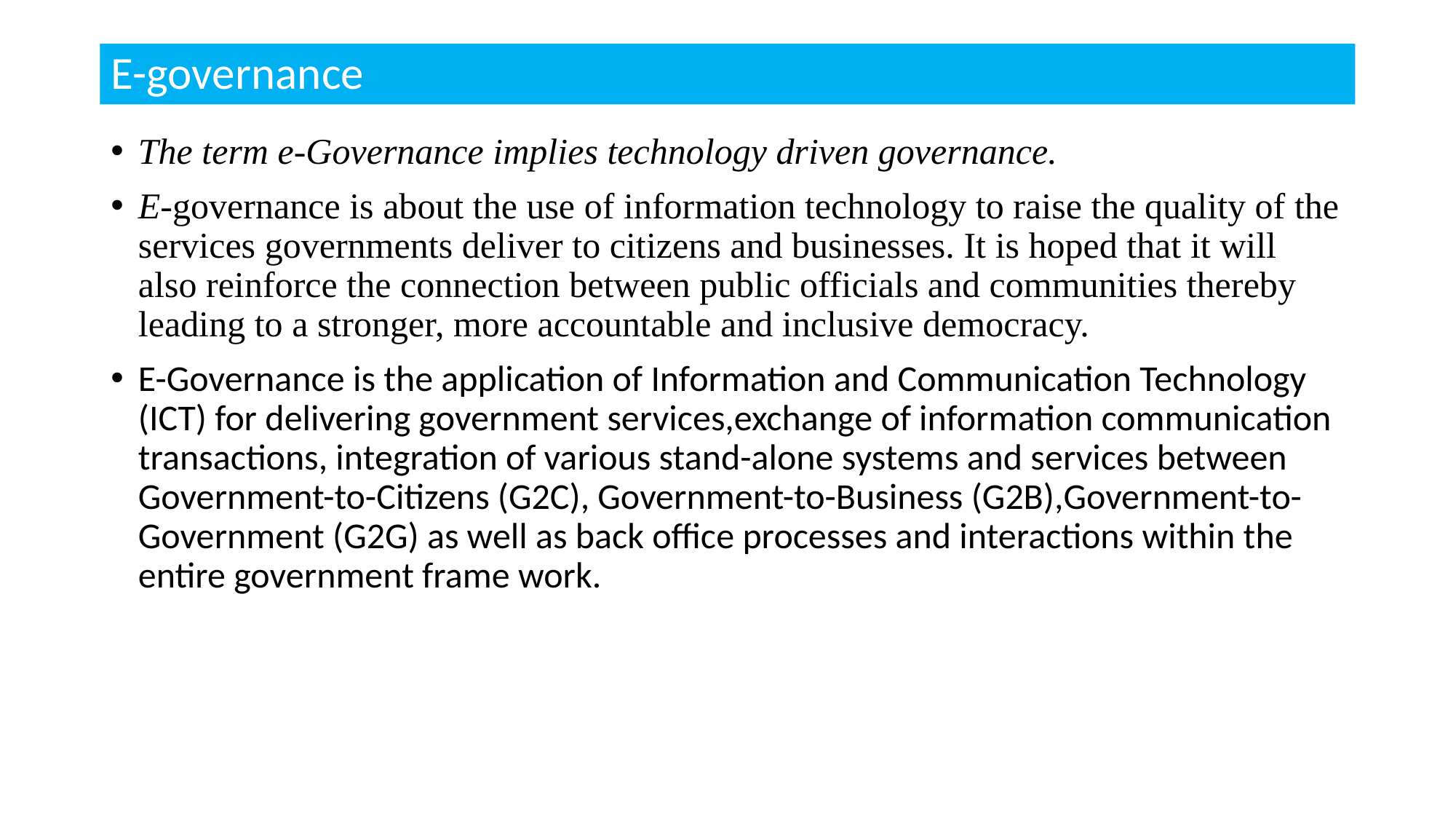

# E-governance
The term e-Governance implies technology driven governance.
E-governance is about the use of information technology to raise the quality of the services governments deliver to citizens and businesses. It is hoped that it will also reinforce the connection between public officials and communities thereby leading to a stronger, more accountable and inclusive democracy.
E-Governance is the application of Information and Communication Technology (ICT) for delivering government services,exchange of information communication transactions, integration of various stand-alone systems and services between Government-to-Citizens (G2C), Government-to-Business (G2B),Government-to-Government (G2G) as well as back office processes and interactions within the entire government frame work.